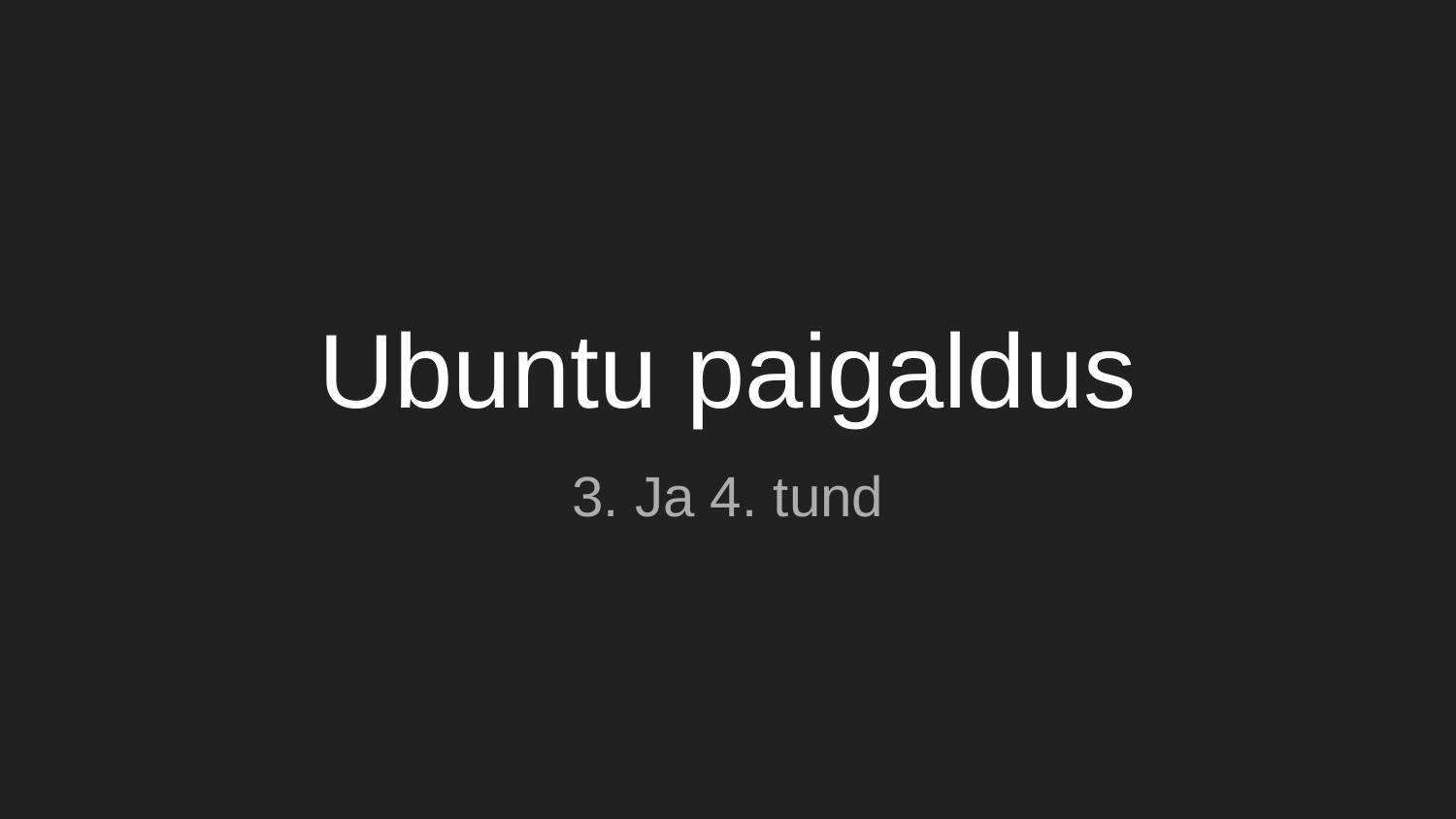

# Ubuntu paigaldus
3. Ja 4. tund